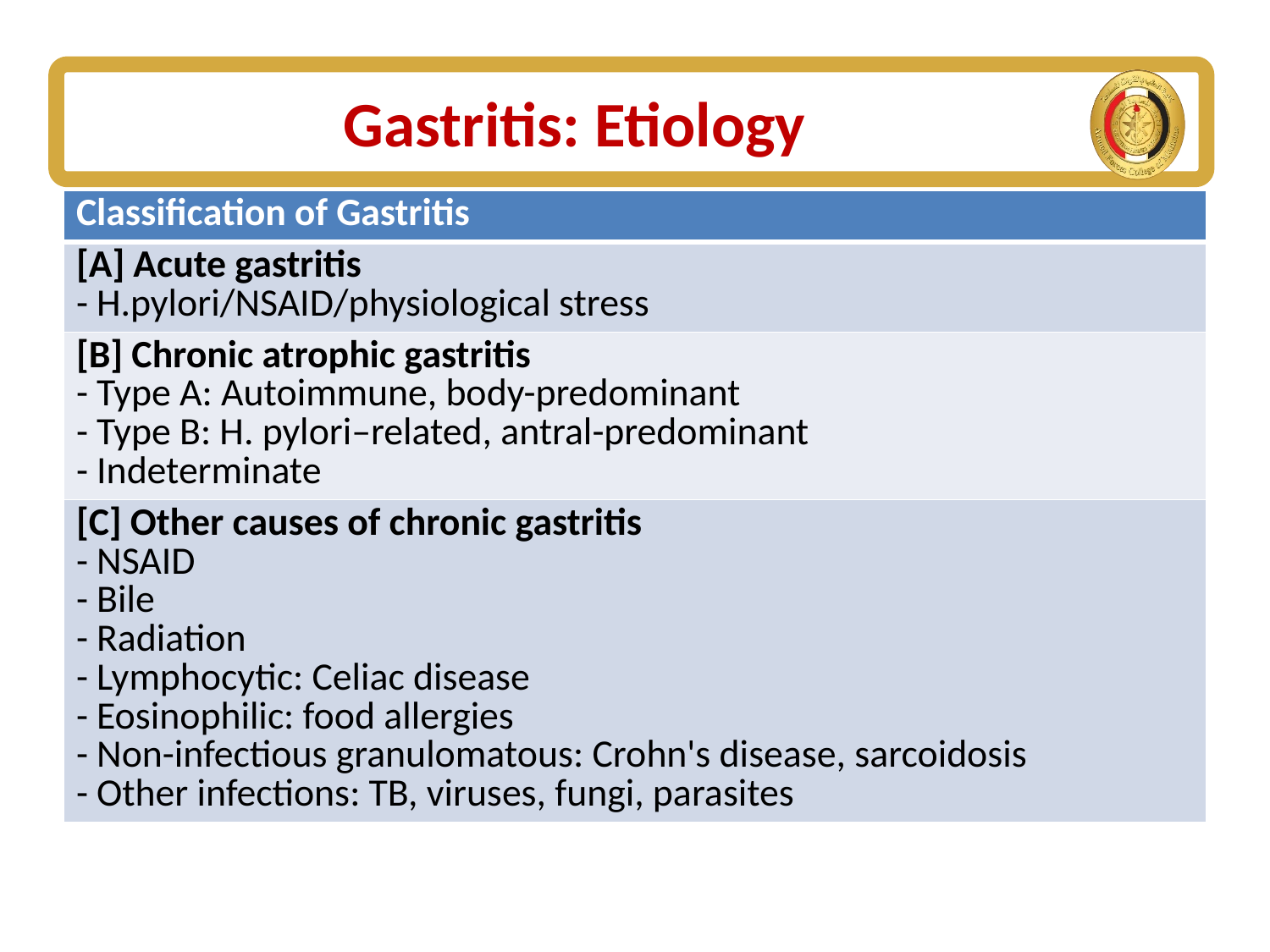

# Gastritis: Etiology
| Classification of Gastritis |
| --- |
| [A] Acute gastritis - H.pylori/NSAID/physiological stress |
| [B] Chronic atrophic gastritis - Type A: Autoimmune, body-predominant - Type B: H. pylori–related, antral-predominant - Indeterminate |
| [C] Other causes of chronic gastritis - NSAID - Bile - Radiation - Lymphocytic: Celiac disease - Eosinophilic: food allergies - Non-infectious granulomatous: Crohn's disease, sarcoidosis - Other infections: TB, viruses, fungi, parasites |